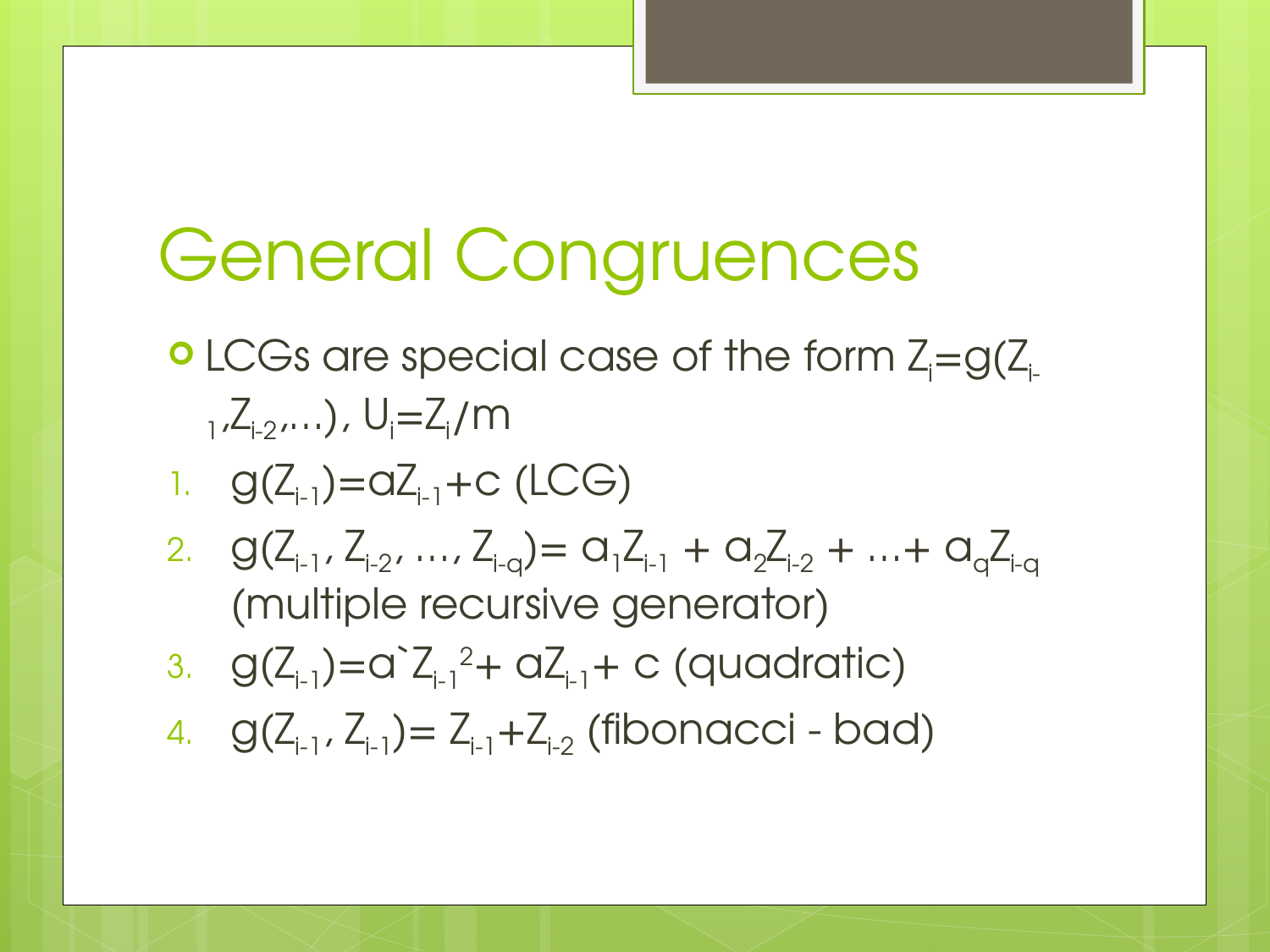

# General Congruences
LCGs are special case of the form Zi=g(Zi-1,Zi-2,…), Ui=Zi/m
g(Zi-1)=aZi-1+c (LCG)
g(Zi-1, Zi-2, …, Zi-q)= a1Zi-1 + a2Zi-2 + …+ aqZi-q (multiple recursive generator)
g(Zi-1)=a`Zi-12+ aZi-1+ c (quadratic)
g(Zi-1, Zi-1)= Zi-1+Zi-2 (fibonacci - bad)